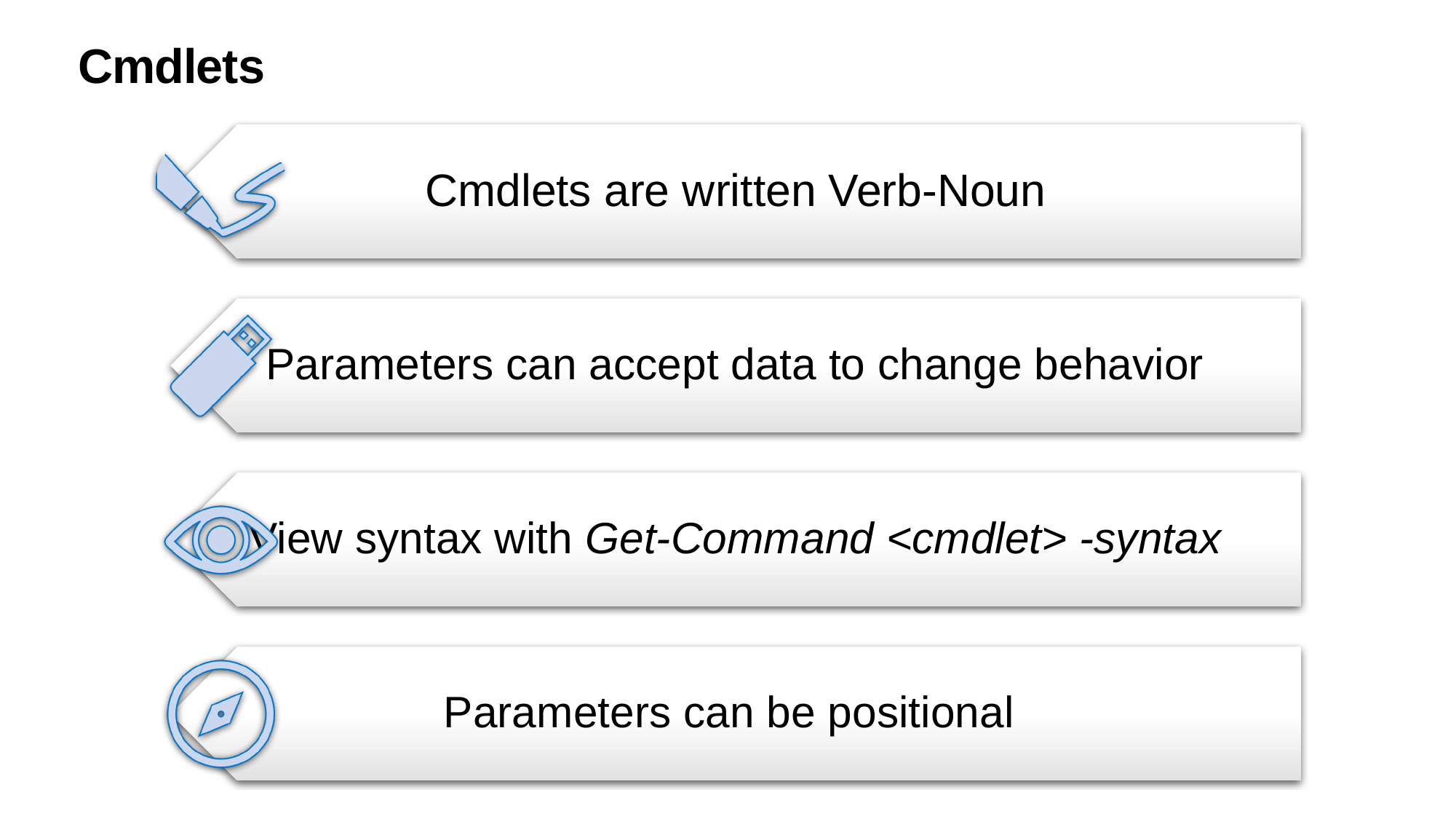

# Cmdlets
Cmdlets are written Verb-Noun
Parameters can accept data to change behavior
View syntax with Get-Command <cmdlet> -syntax
Parameters can be positional